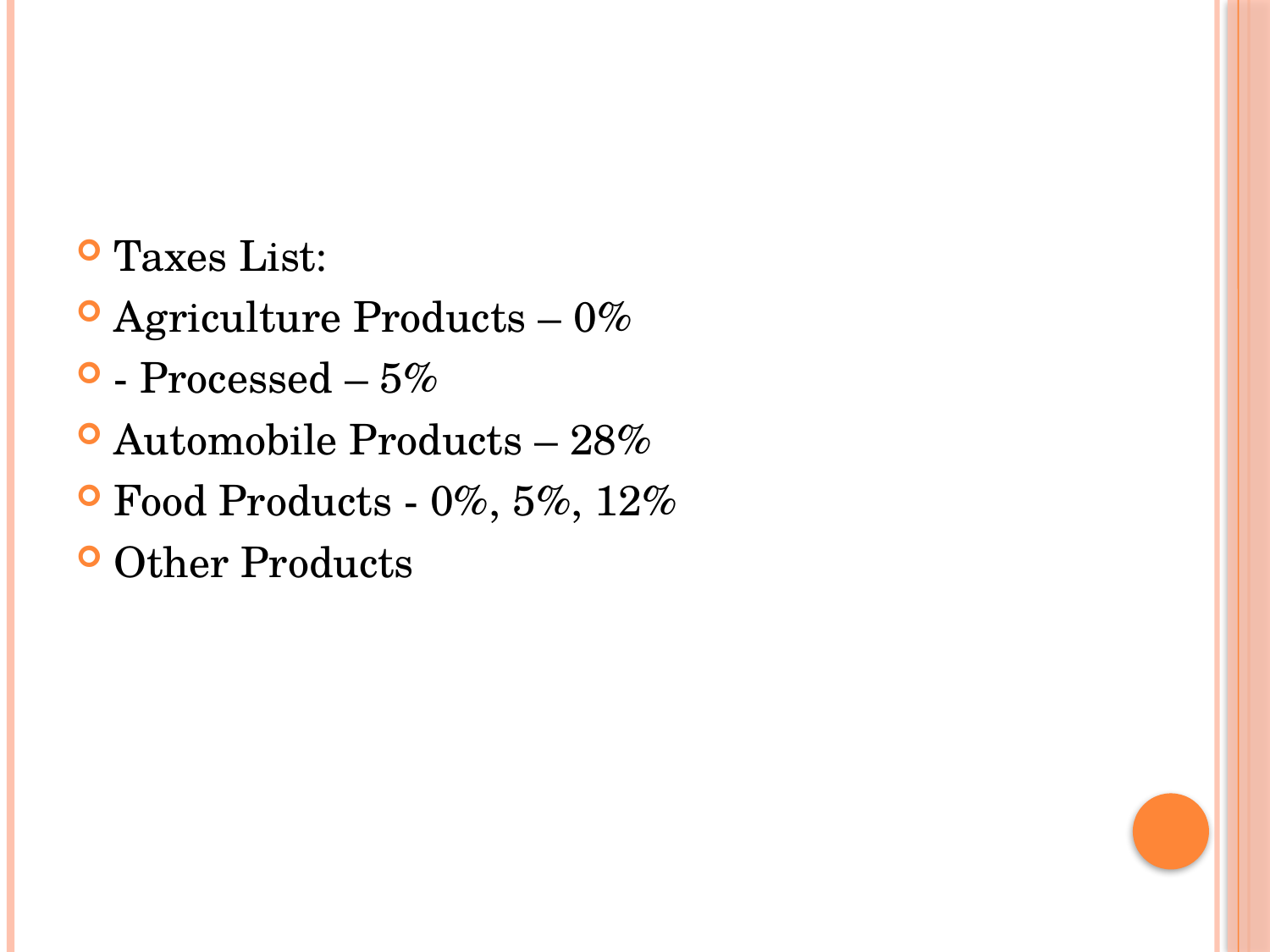

#
Taxes List:
Agriculture Products – 0%
- Processed – 5%
Automobile Products – 28%
Food Products - 0%, 5%, 12%
Other Products